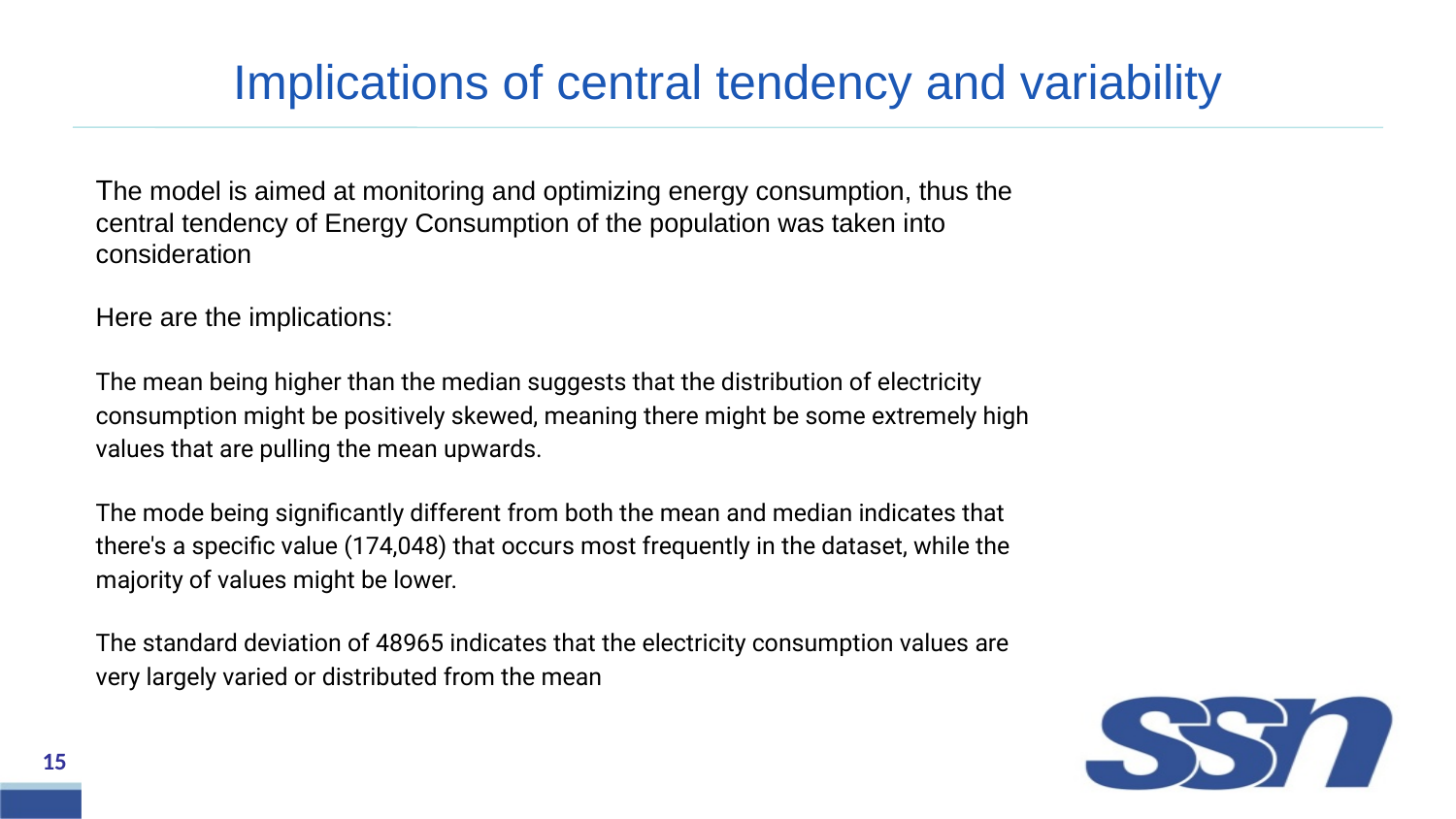

# Implications of central tendency and variability
T
The model is aimed at monitoring and optimizing energy consumption, thus the central tendency of Energy Consumption of the population was taken into consideration

Here are the implications:
The mean being higher than the median suggests that the distribution of electricity consumption might be positively skewed, meaning there might be some extremely high values that are pulling the mean upwards.
The mode being significantly different from both the mean and median indicates that there's a specific value (174,048) that occurs most frequently in the dataset, while the majority of values might be lower.
The standard deviation of 48965 indicates that the electricity consumption values are very largely varied or distributed from the mean